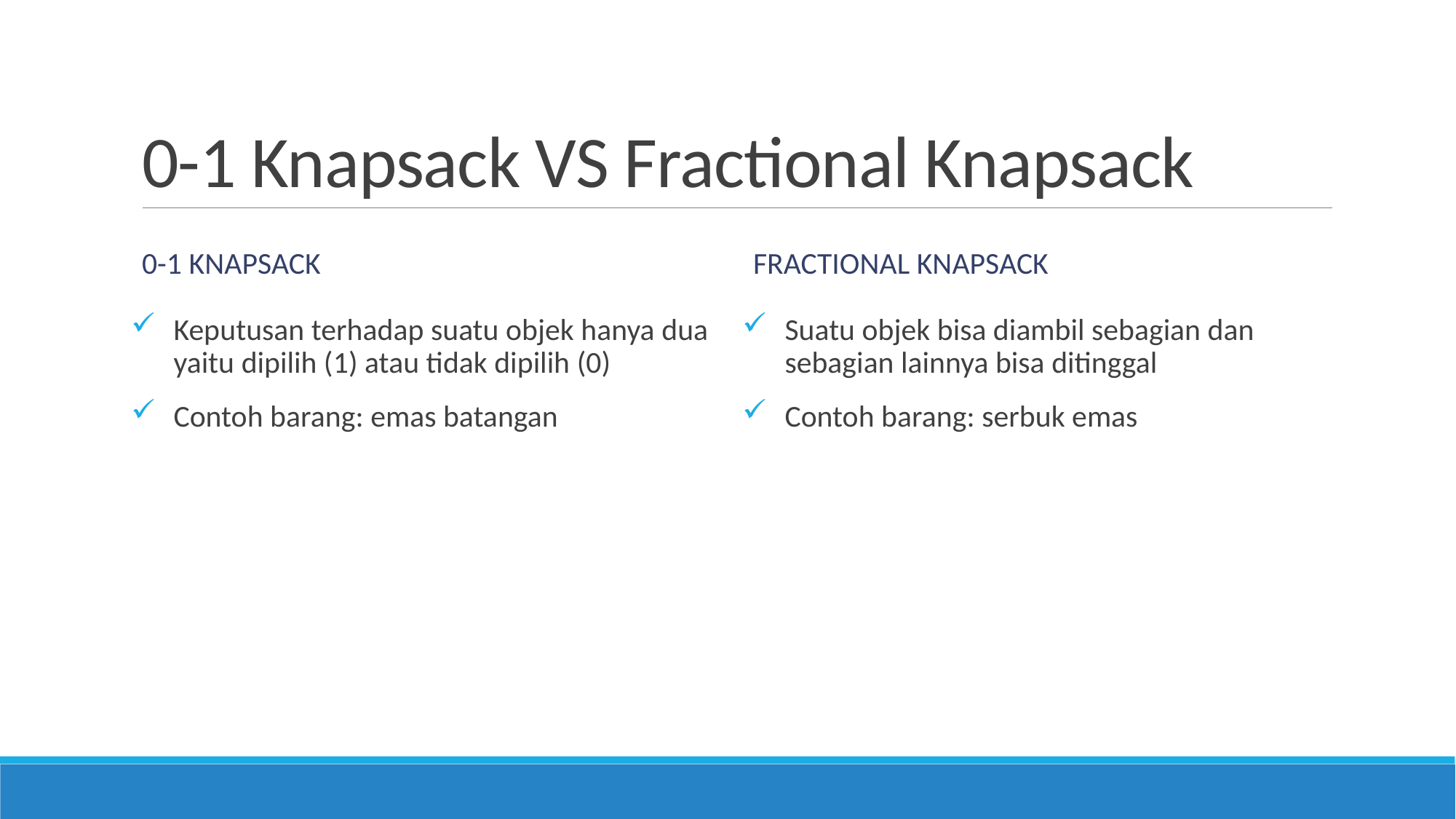

# 0-1 Knapsack VS Fractional Knapsack
0-1 KNAPSACK
FRACTIONAL KNAPSACK
Suatu objek bisa diambil sebagian dan sebagian lainnya bisa ditinggal
Contoh barang: serbuk emas
Keputusan terhadap suatu objek hanya dua yaitu dipilih (1) atau tidak dipilih (0)
Contoh barang: emas batangan